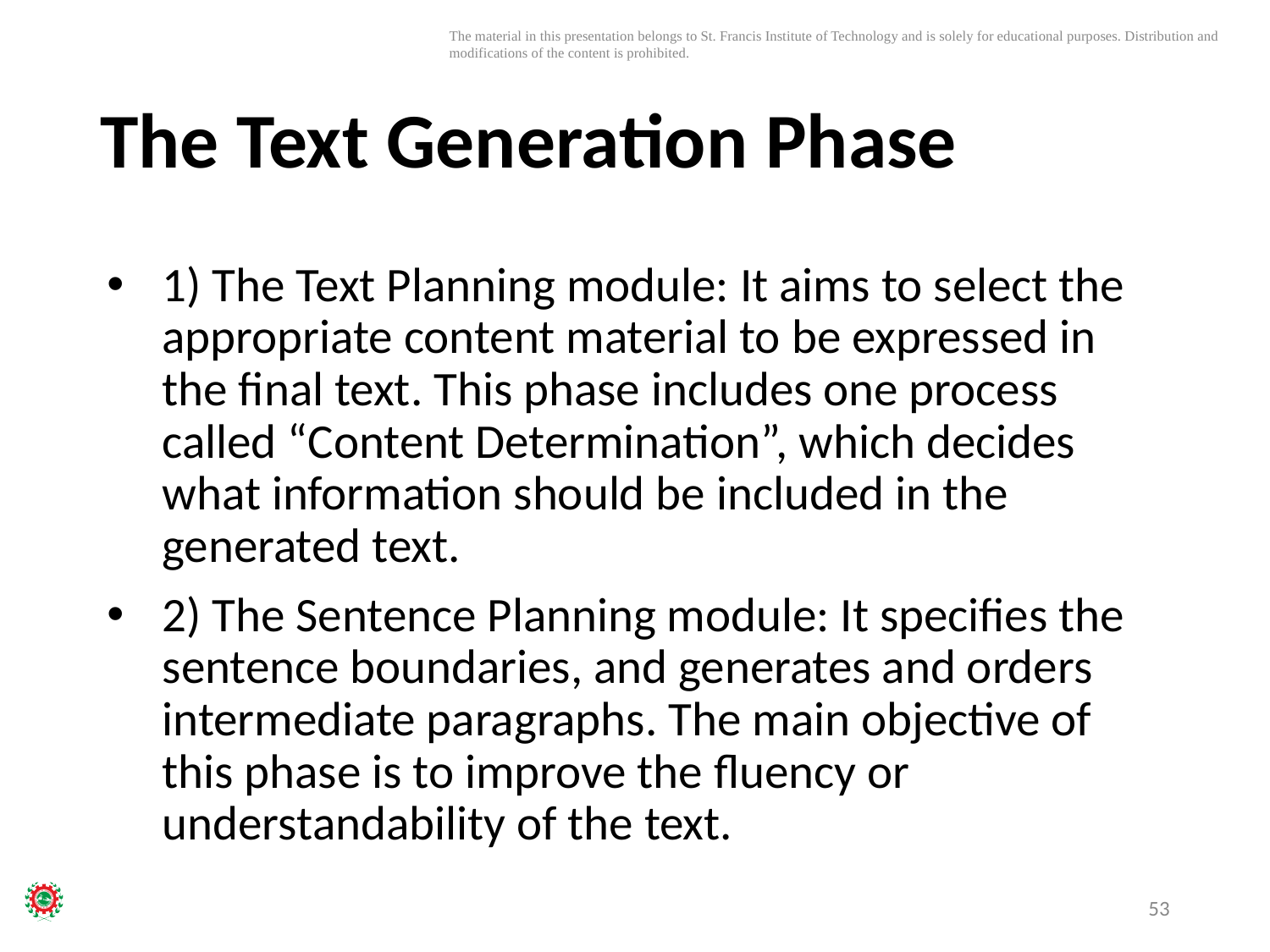

# The Text Generation Phase
1) The Text Planning module: It aims to select the appropriate content material to be expressed in the final text. This phase includes one process called “Content Determination”, which decides what information should be included in the generated text.
2) The Sentence Planning module: It specifies the sentence boundaries, and generates and orders intermediate paragraphs. The main objective of this phase is to improve the fluency or understandability of the text.
53